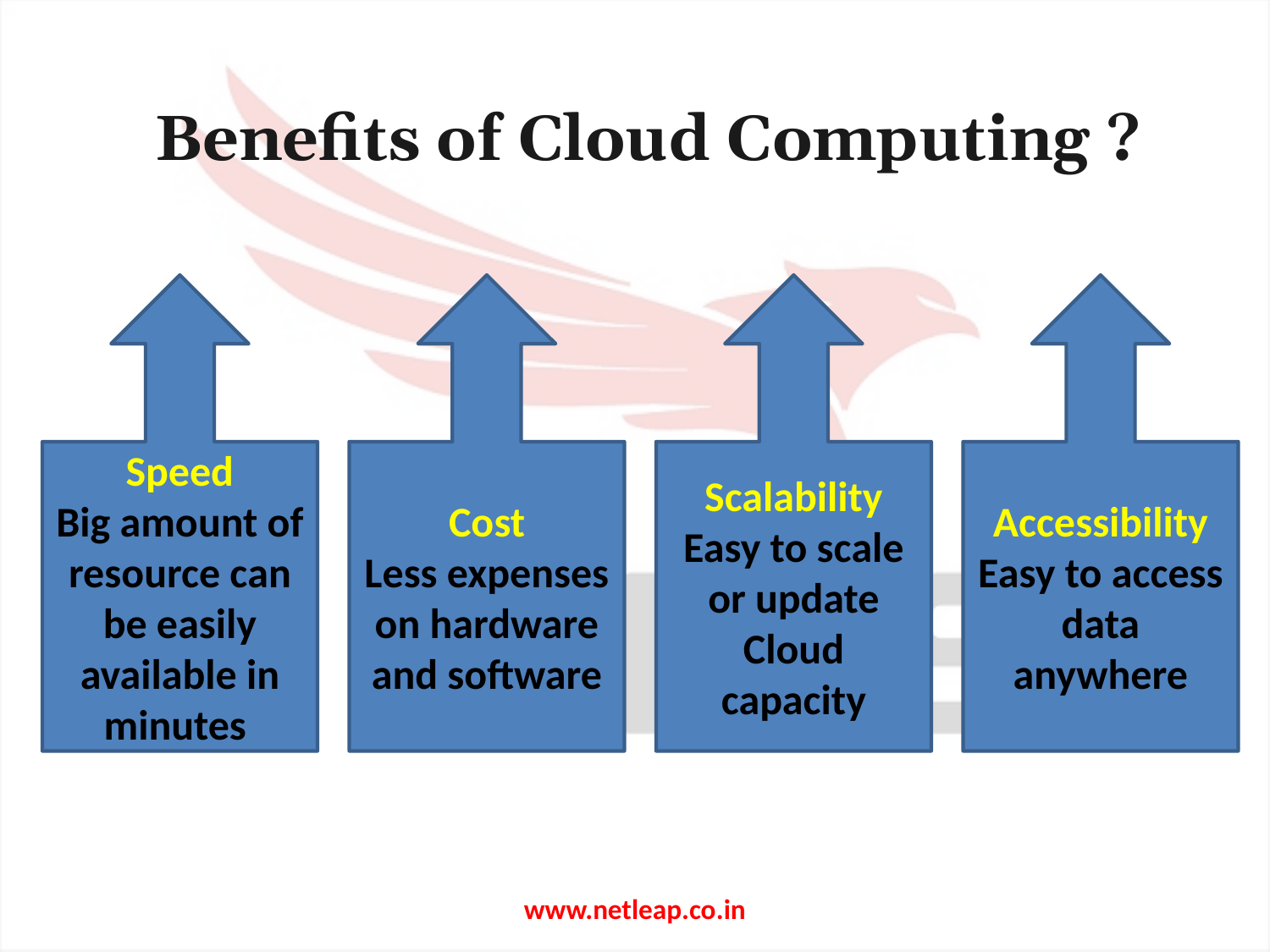

# Benefits of Cloud Computing ?
Speed
Big amount of resource can be easily available in minutes
Cost
Less expenses on hardware and software
Scalability
Easy to scale or update Cloud capacity
Accessibility
Easy to access data anywhere
www.netleap.co.in